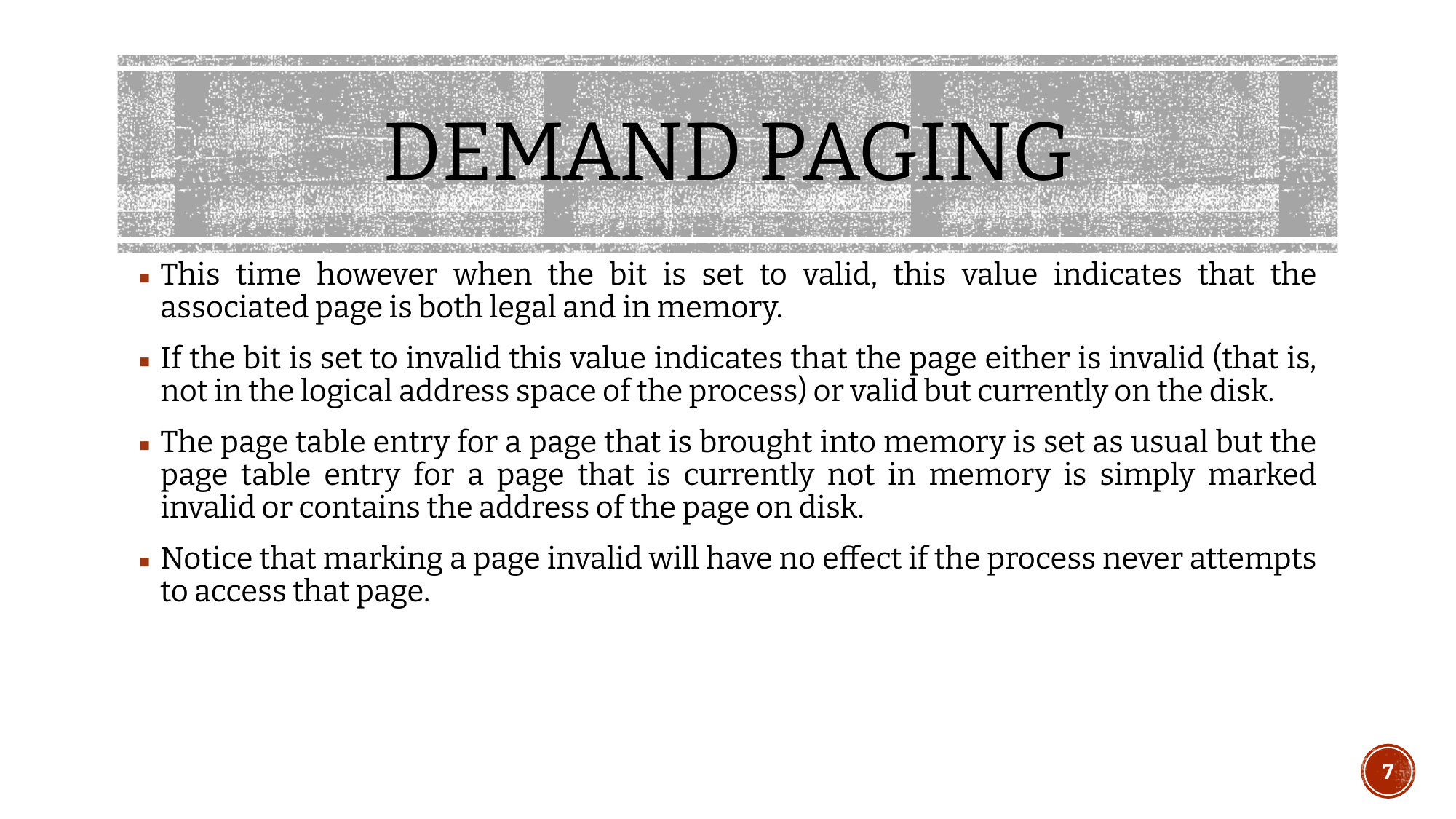

# DEMAND PAGING

This time however when the bit is set to valid, this value indicates that the associated page is both legal and in memory.
If the bit is set to invalid this value indicates that the page either is invalid (that is, not in the logical address space of the process) or valid but currently on the disk.
The page table entry for a page that is brought into memory is set as usual but the page table entry for a page that is currently not in memory is simply marked invalid or contains the address of the page on disk.
Notice that marking a page invalid will have no effect if the process never attempts to access that page.

7